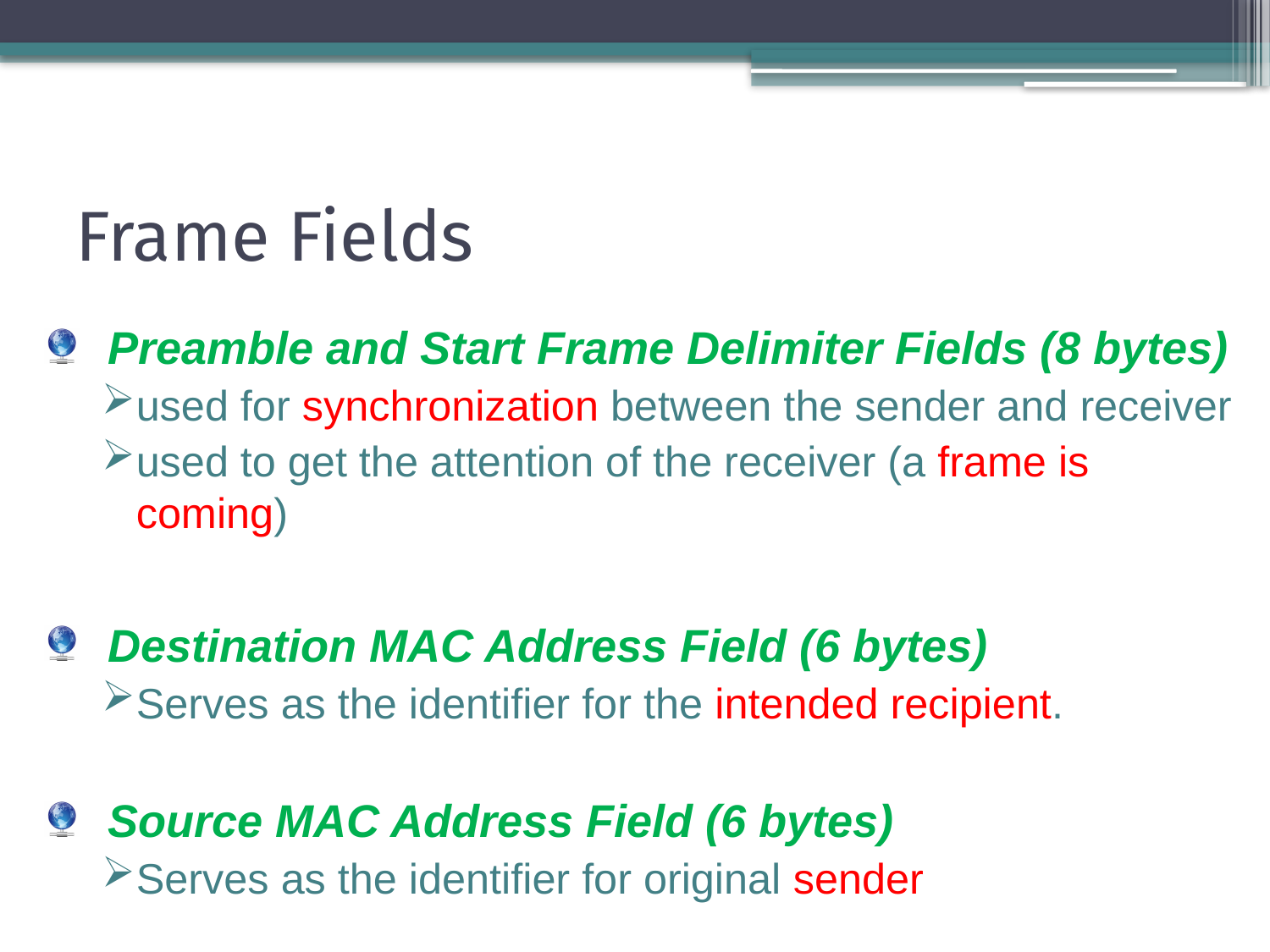

# Frame Fields
Preamble and Start Frame Delimiter Fields (8 bytes)
used for synchronization between the sender and receiver
used to get the attention of the receiver (a frame is coming)

Destination MAC Address Field (6 bytes)
Serves as the identifier for the intended recipient.

Source MAC Address Field (6 bytes)
Serves as the identifier for original sender